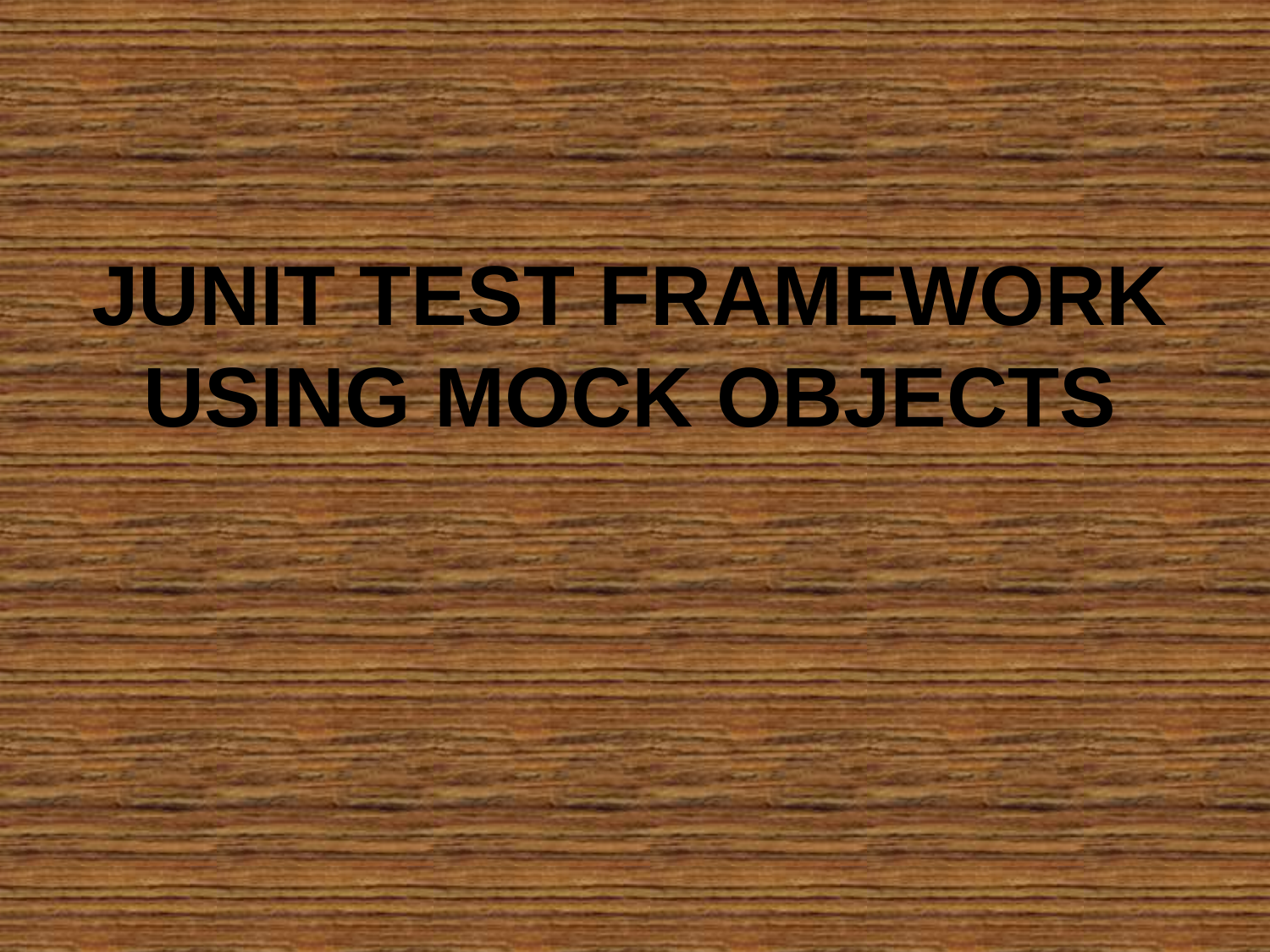

# Junit Test Framework using mock objects